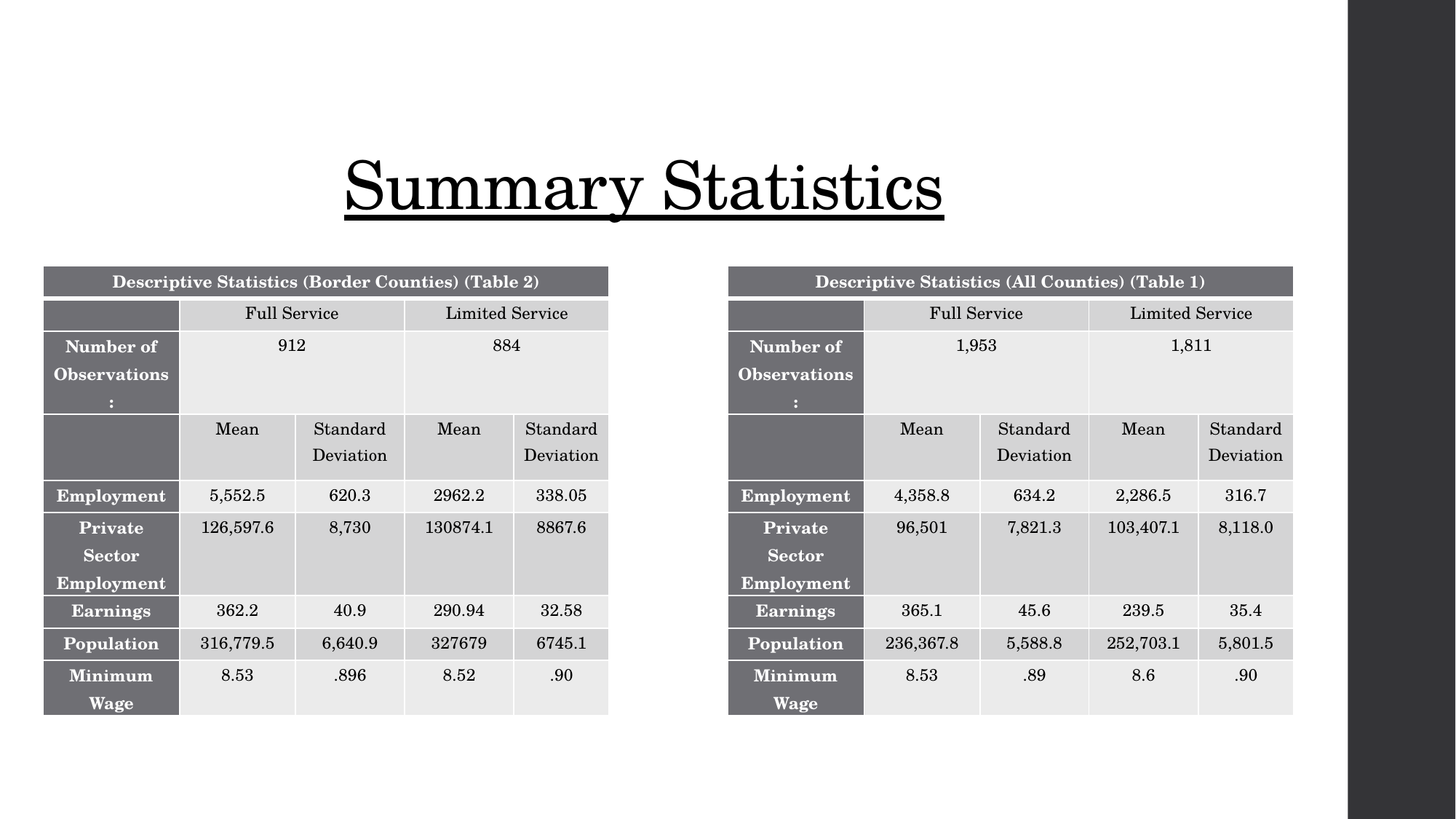

# Summary Statistics
| Descriptive Statistics (Border Counties) (Table 2) |  |  |  |  |
| --- | --- | --- | --- | --- |
|  | Full Service |  | Limited Service |  |
| Number of Observations: | 912 |  | 884 |  |
|  | Mean | Standard Deviation | Mean | Standard Deviation |
| Employment | 5,552.5 | 620.3 | 2962.2 | 338.05 |
| Private Sector Employment | 126,597.6 | 8,730 | 130874.1 | 8867.6 |
| Earnings | 362.2 | 40.9 | 290.94 | 32.58 |
| Population | 316,779.5 | 6,640.9 | 327679 | 6745.1 |
| Minimum Wage | 8.53 | .896 | 8.52 | .90 |
| Descriptive Statistics (All Counties) (Table 1) |  |  |  |  |
| --- | --- | --- | --- | --- |
|  | Full Service |  | Limited Service |  |
| Number of Observations: | 1,953 |  | 1,811 |  |
|  | Mean | Standard Deviation | Mean | Standard Deviation |
| Employment | 4,358.8 | 634.2 | 2,286.5 | 316.7 |
| Private Sector Employment | 96,501 | 7,821.3 | 103,407.1 | 8,118.0 |
| Earnings | 365.1 | 45.6 | 239.5 | 35.4 |
| Population | 236,367.8 | 5,588.8 | 252,703.1 | 5,801.5 |
| Minimum Wage | 8.53 | .89 | 8.6 | .90 |